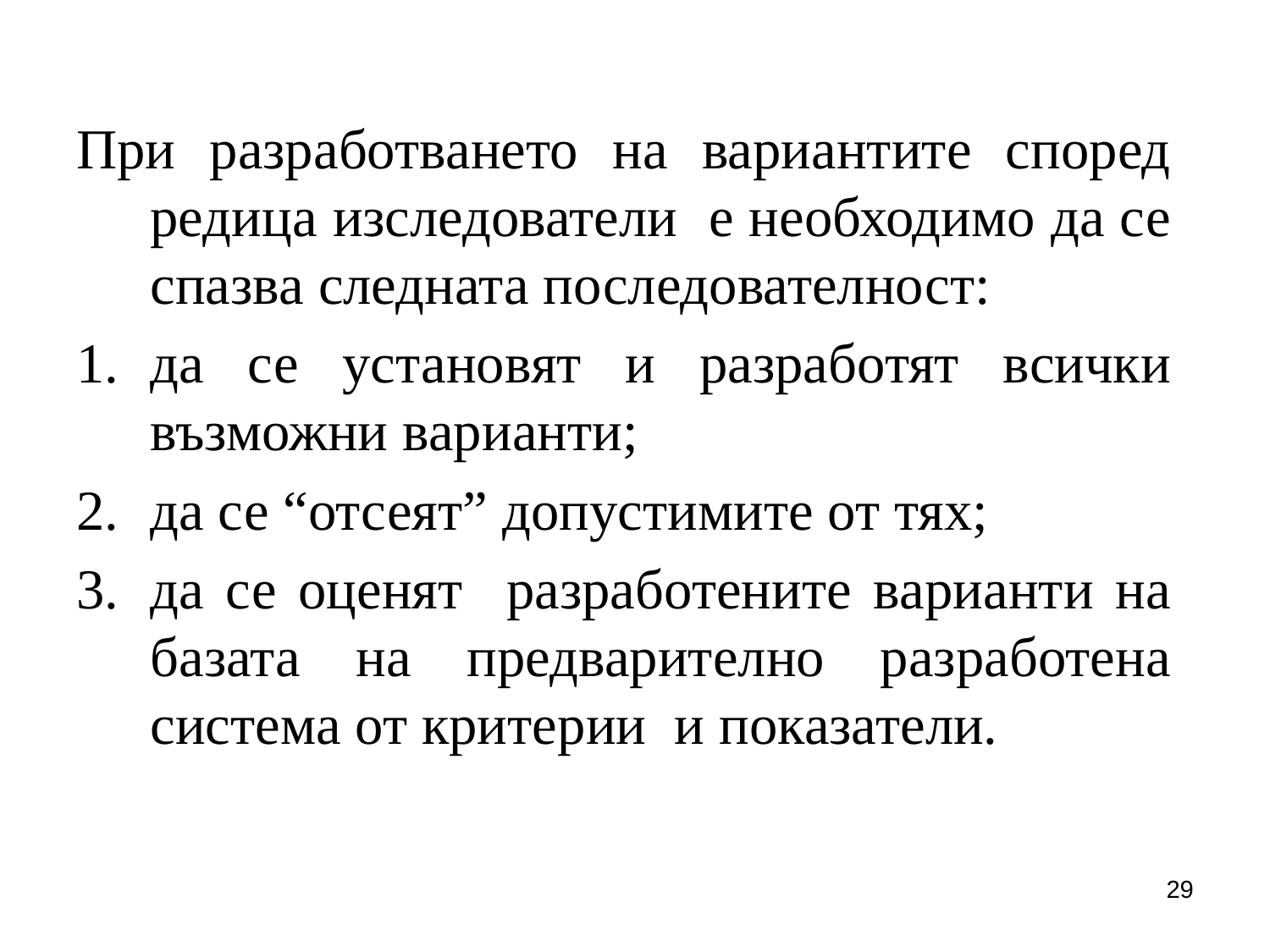

При разработването на вариантите според редица изследователи  е необходимо да се спазва следната последователност:
да се установят и разработят всички възможни варианти;
да се “отсеят” допустимите от тях;
да се оценят  разработените варианти на базата на предварително разработена система от критерии  и показатели.
29